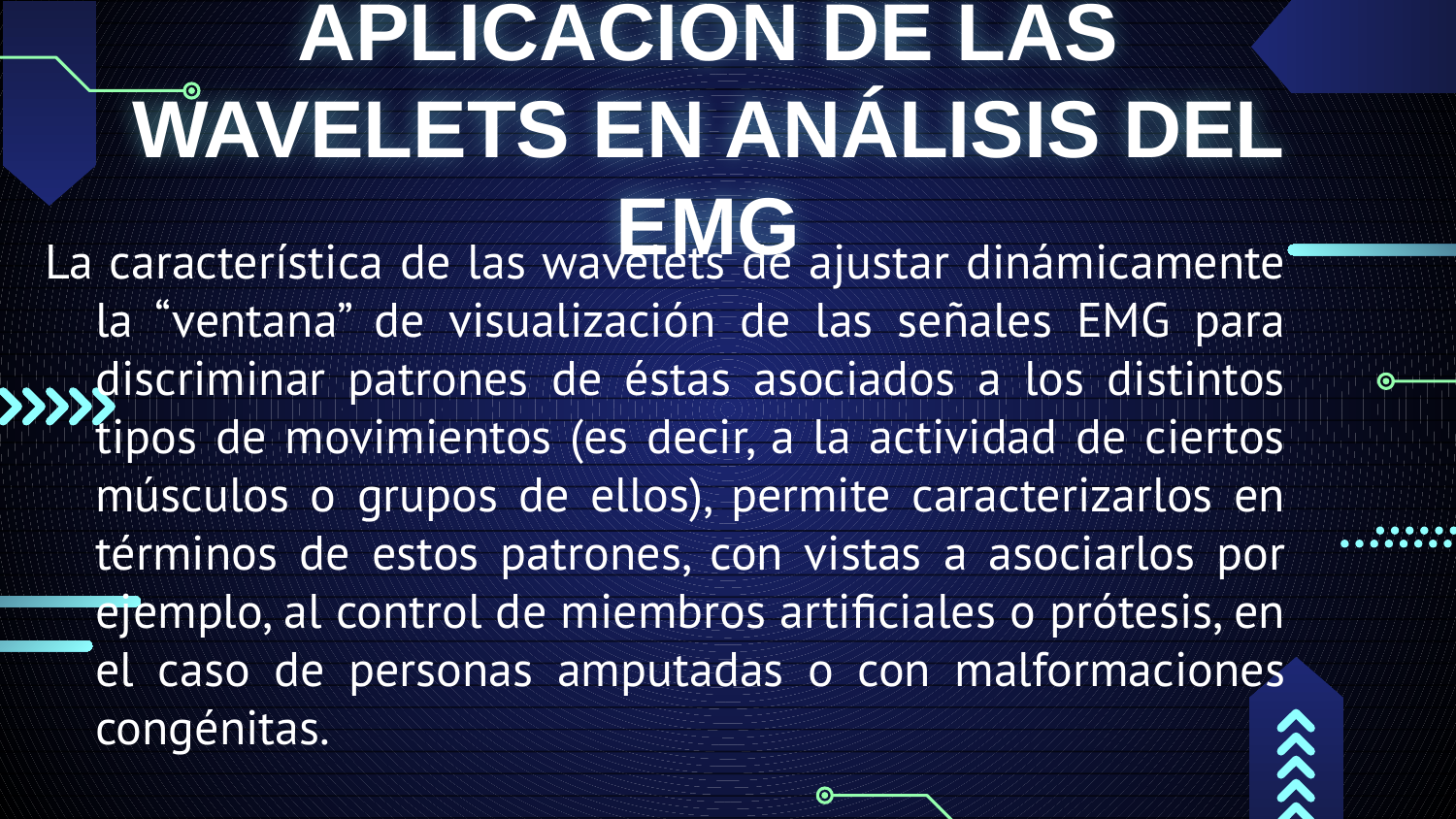

# APLICACIÓN DE LAS WAVELETS EN ANÁLISIS DEL EMG
La característica de las wavelets de ajustar dinámicamente la “ventana” de visualización de las señales EMG para discriminar patrones de éstas asociados a los distintos tipos de movimientos (es decir, a la actividad de ciertos músculos o grupos de ellos), permite caracterizarlos en términos de estos patrones, con vistas a asociarlos por ejemplo, al control de miembros artificiales o prótesis, en el caso de personas amputadas o con malformaciones congénitas.